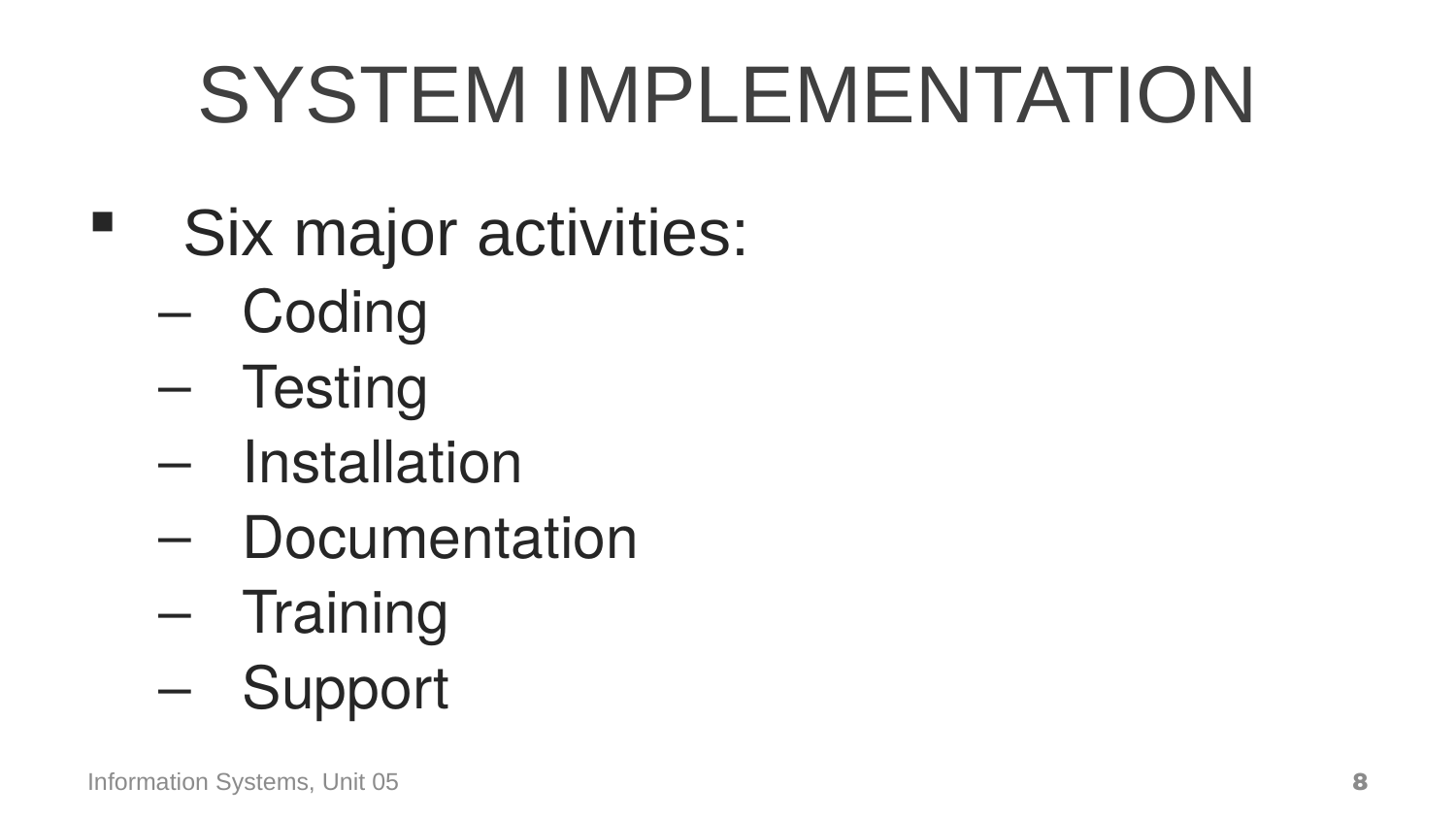

# System Implementation
Six major activities:
Coding
Testing
Installation
Documentation
Training
Support
Information Systems, Unit 05
8